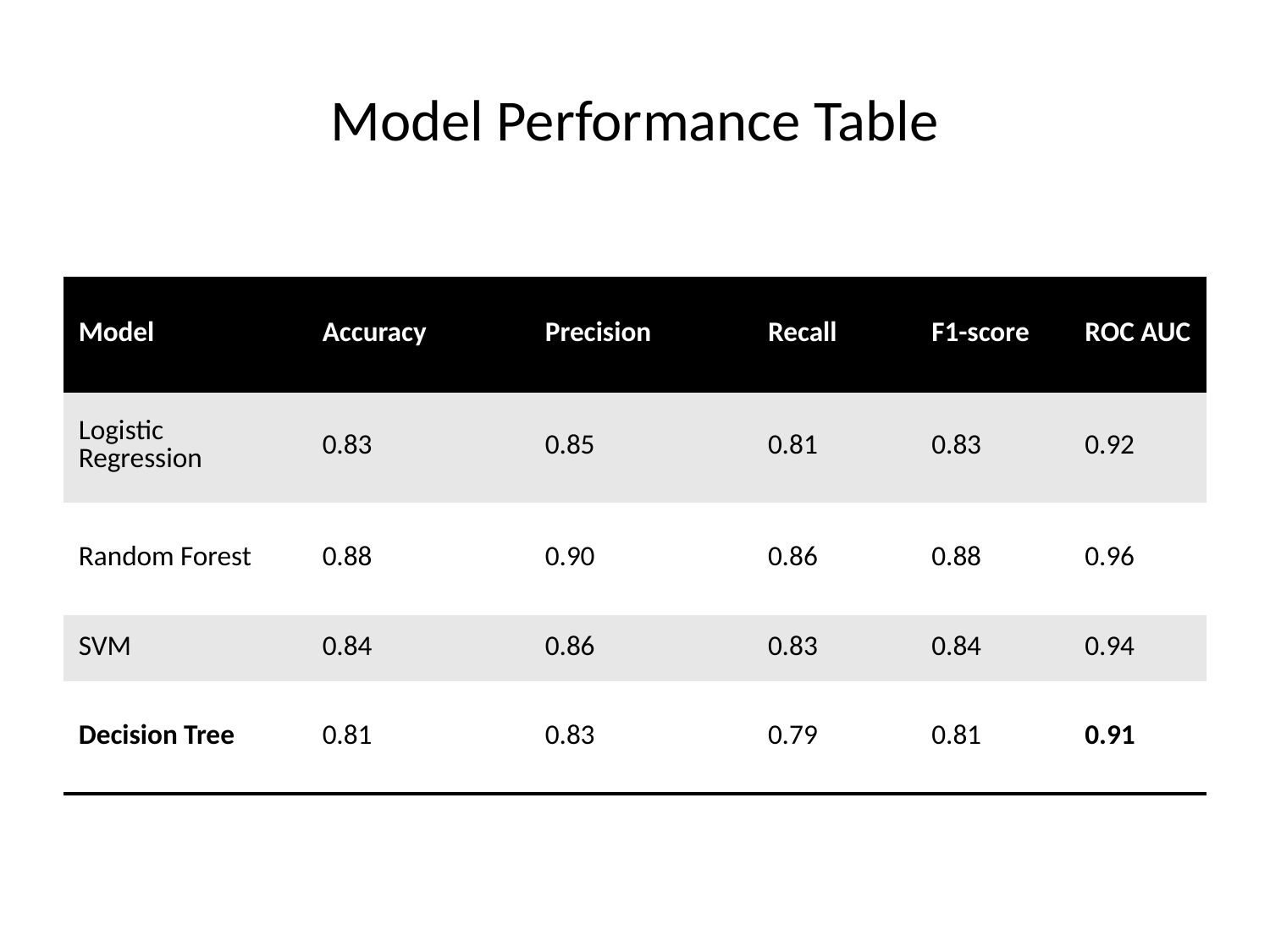

# Model Performance Table
| Model | Accuracy | Precision | Recall | F1-score | ROC AUC |
| --- | --- | --- | --- | --- | --- |
| Logistic Regression | 0.83 | 0.85 | 0.81 | 0.83 | 0.92 |
| Random Forest | 0.88 | 0.90 | 0.86 | 0.88 | 0.96 |
| SVM | 0.84 | 0.86 | 0.83 | 0.84 | 0.94 |
| Decision Tree | 0.81 | 0.83 | 0.79 | 0.81 | 0.91 |